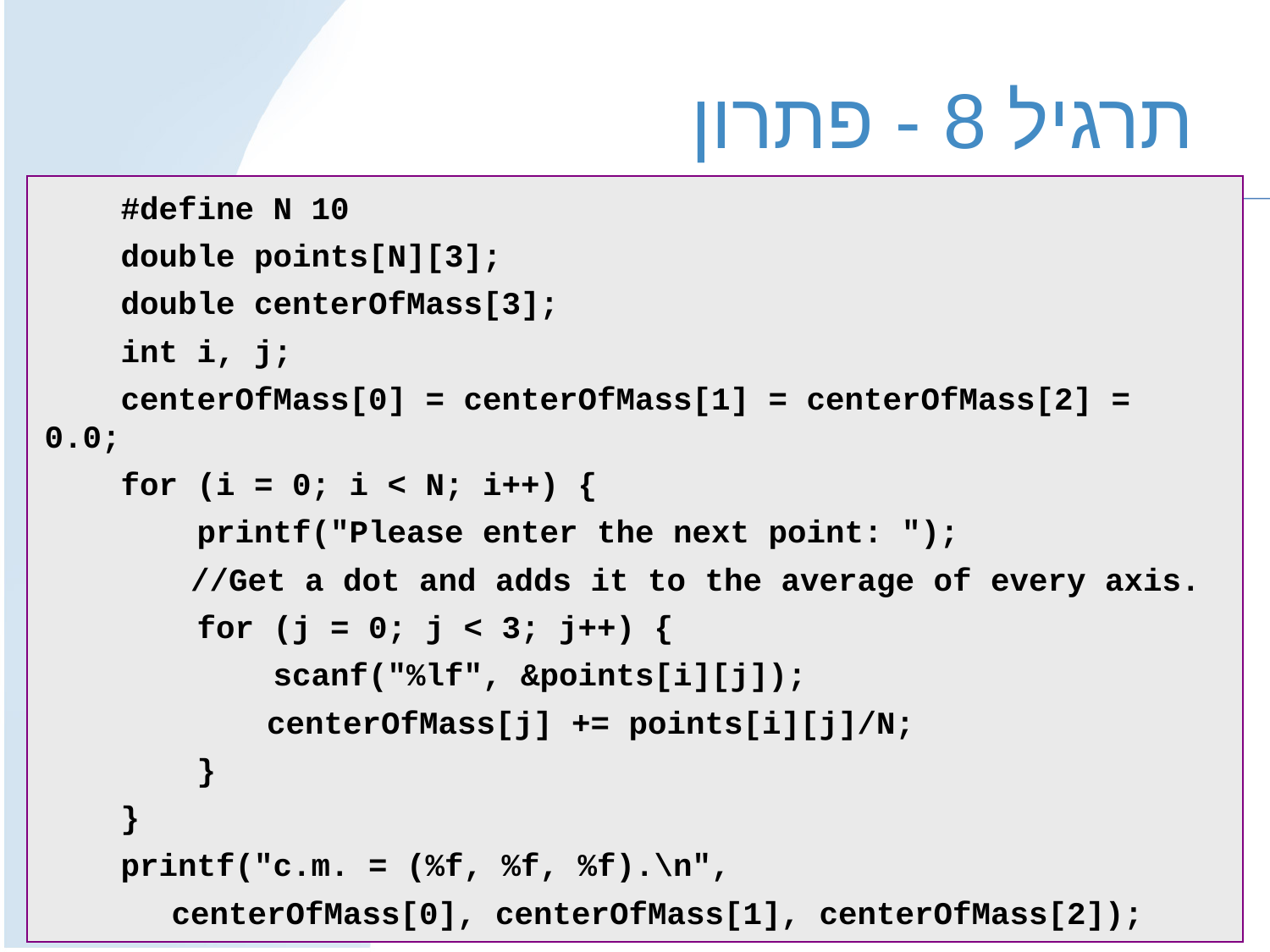

# תרגיל 8 - פתרון
    #define N 10
    double points[N][3];
    double centerOfMass[3];
    int i, j;
    centerOfMass[0] = centerOfMass[1] = centerOfMass[2] = 0.0;
    for (i = 0; i < N; i++) {
        printf("Please enter the next point: ");
	 //Get a dot and adds it to the average of every axis.
        for (j = 0; j < 3; j++) {
            scanf("%lf", &points[i][j]);
	     centerOfMass[j] += points[i][j]/N;
        }
    }
    printf("c.m. = (%f, %f, %f).\n",
	centerOfMass[0], centerOfMass[1], centerOfMass[2]);
מבוא למדעי המחשב מ' - תירגול 4
22